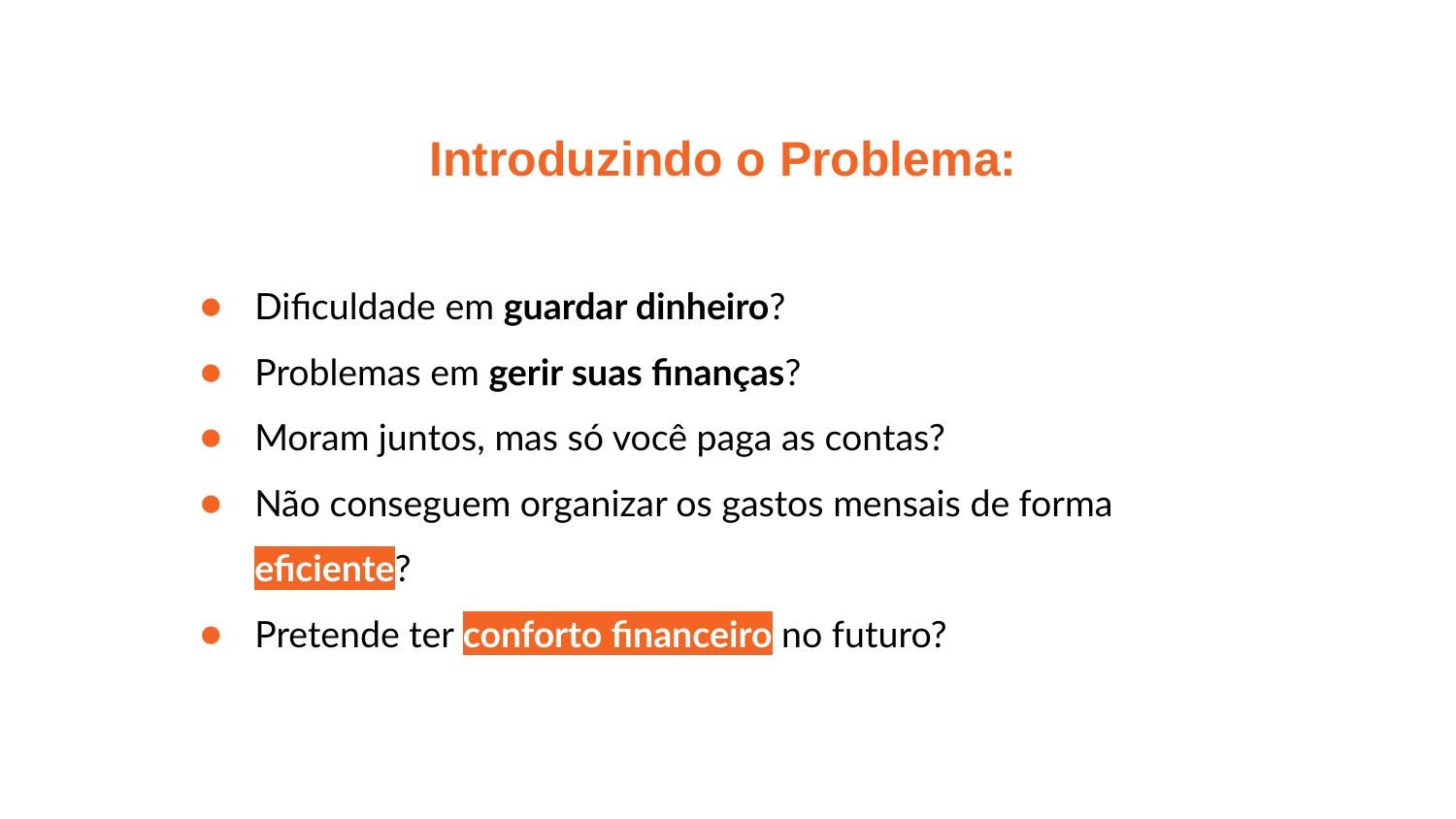

Introduzindo o Problema:
Dificuldade em guardar dinheiro?
Problemas em gerir suas finanças?
Moram juntos, mas só você paga as contas?
Não conseguem organizar os gastos mensais de forma eficiente?
Pretende ter conforto financeiro no futuro?